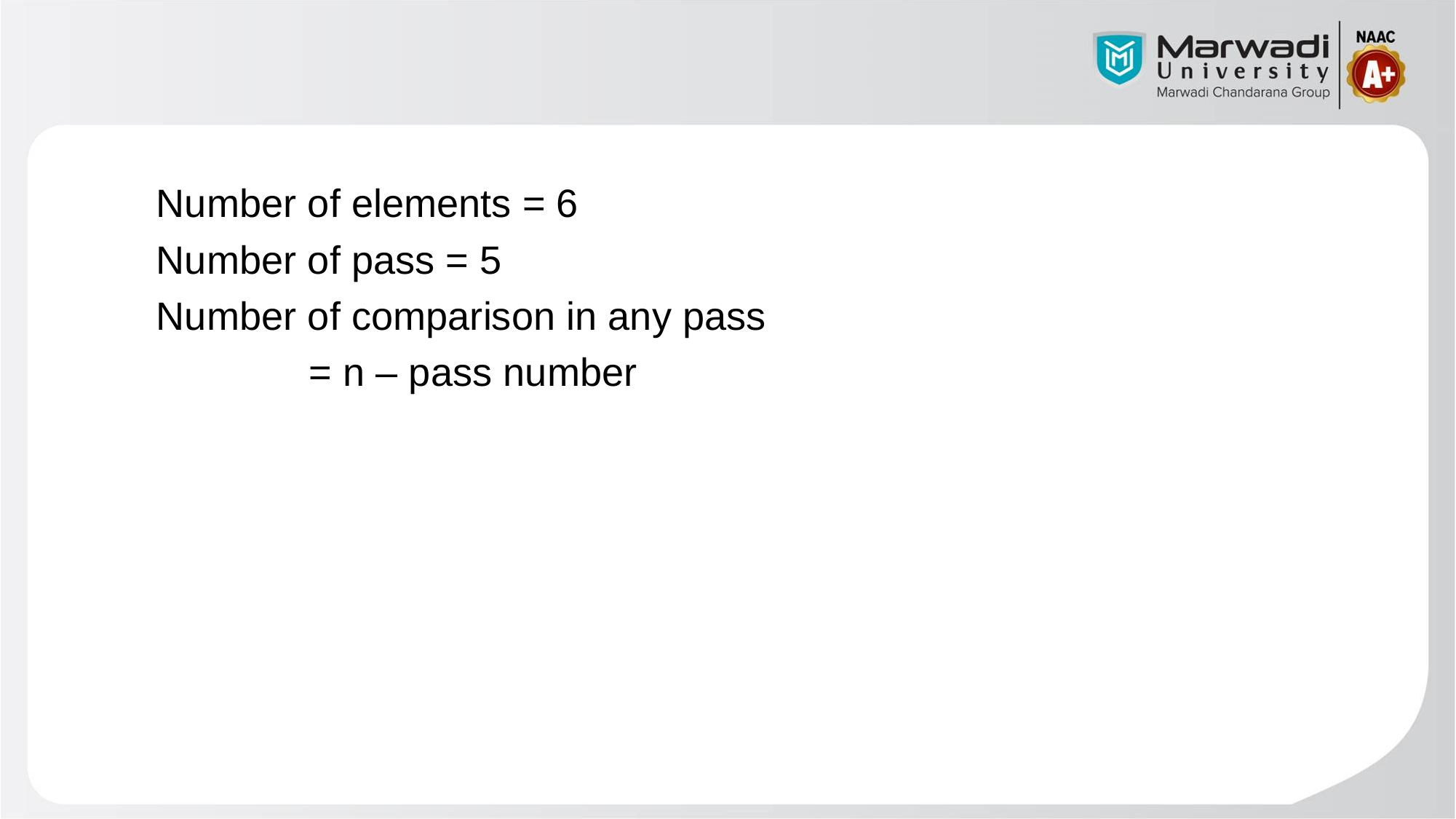

Number of elements = 6
Number of pass = 5
Number of comparison in any pass
		 = n – pass number